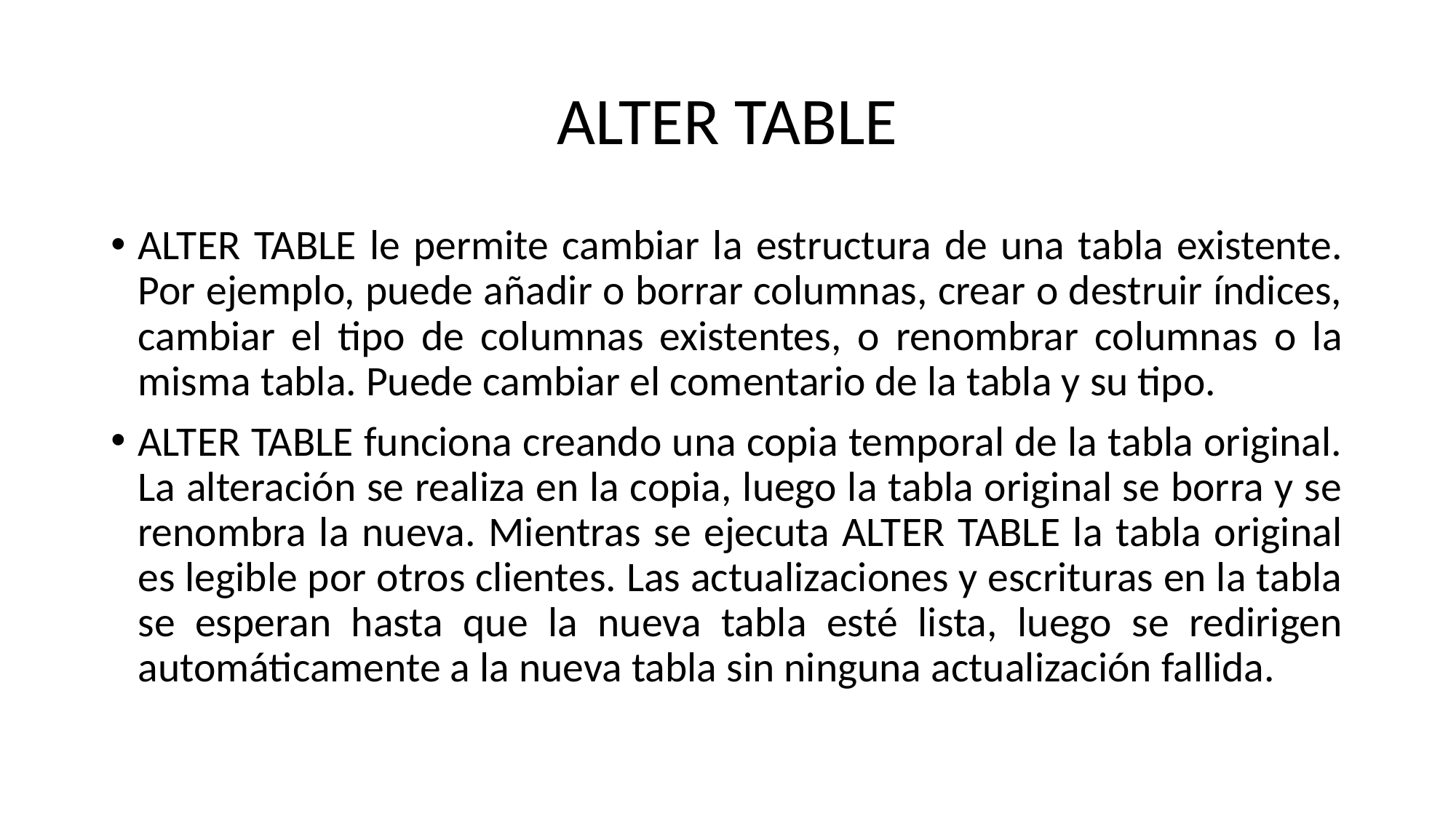

# ALTER TABLE
ALTER TABLE le permite cambiar la estructura de una tabla existente. Por ejemplo, puede añadir o borrar columnas, crear o destruir índices, cambiar el tipo de columnas existentes, o renombrar columnas o la misma tabla. Puede cambiar el comentario de la tabla y su tipo.
ALTER TABLE funciona creando una copia temporal de la tabla original. La alteración se realiza en la copia, luego la tabla original se borra y se renombra la nueva. Mientras se ejecuta ALTER TABLE la tabla original es legible por otros clientes. Las actualizaciones y escrituras en la tabla se esperan hasta que la nueva tabla esté lista, luego se redirigen automáticamente a la nueva tabla sin ninguna actualización fallida.